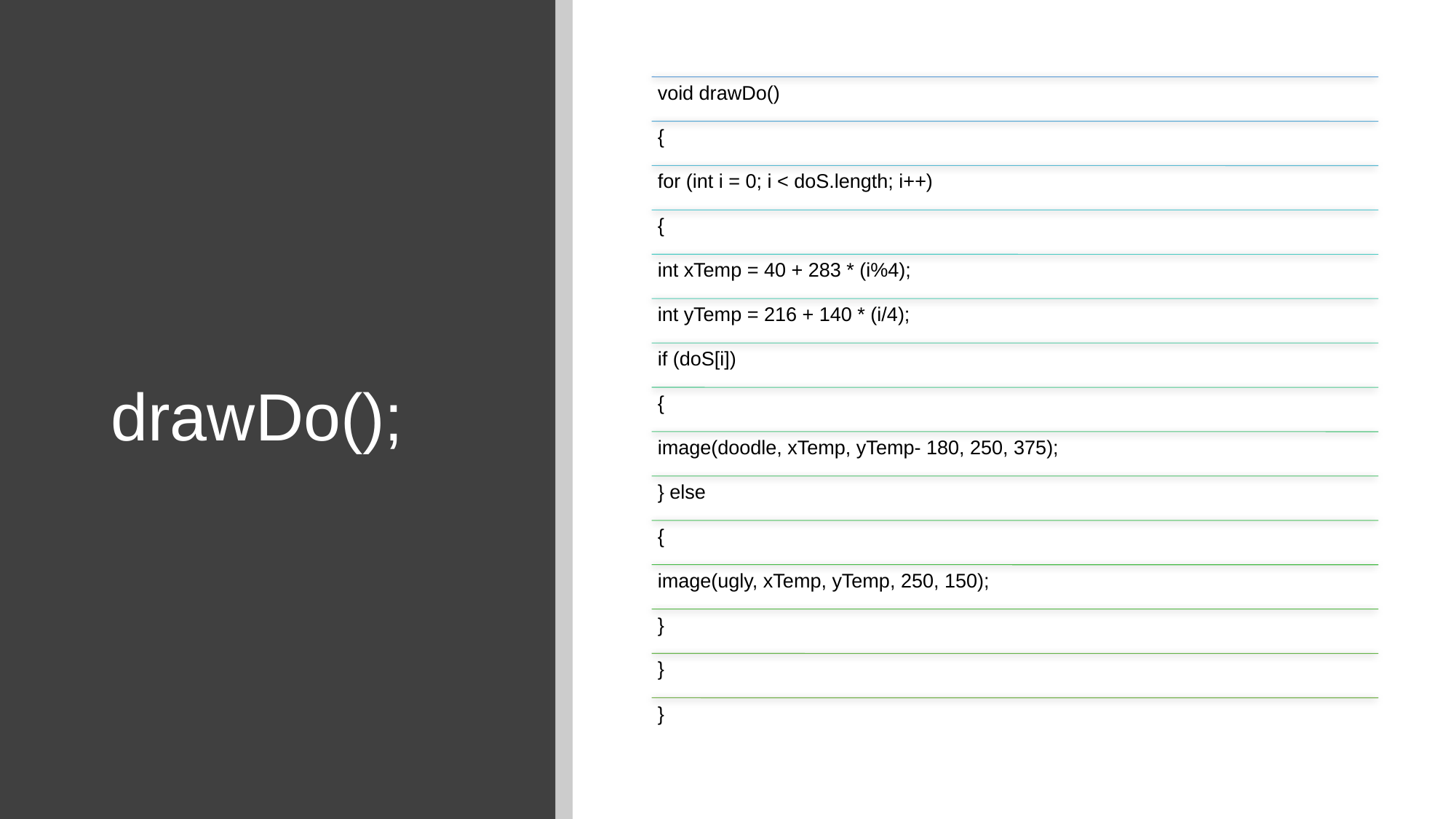

void drawDo()
{
for (int i = 0; i < doS.length; i++)
{
int xTemp = 40 + 283 * (i%4);
int yTemp = 216 + 140 * (i/4);
if (doS[i])
{
image(doodle, xTemp, yTemp- 180, 250, 375);
} else
{
image(ugly, xTemp, yTemp, 250, 150);
}
}
}
# drawDo();